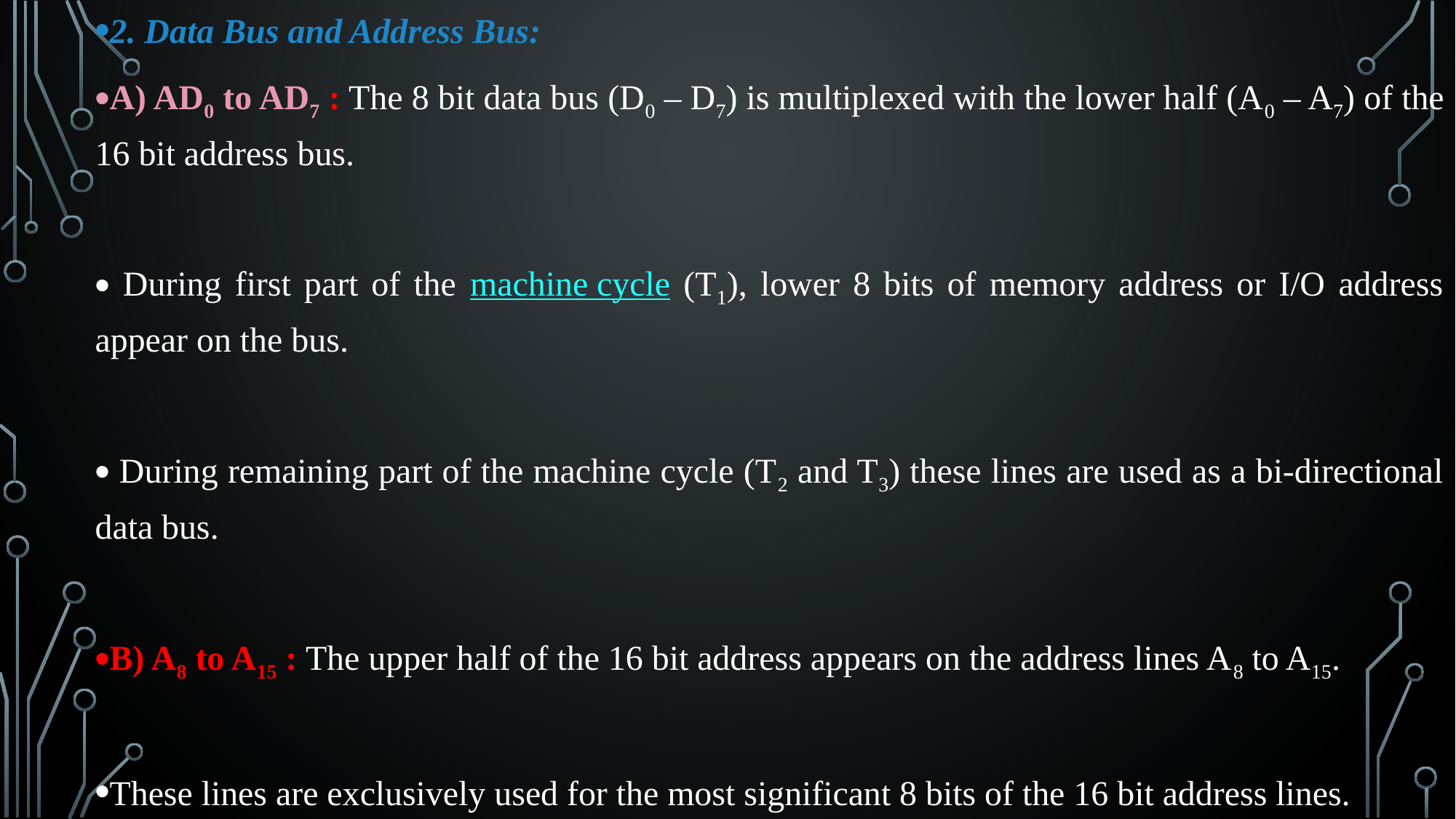

2. Data Bus and Address Bus:
A) AD0 to AD7 : The 8 bit data bus (D0 – D7) is multiplexed with the lower half (A0 – A7) of the 16 bit address bus.

 During first part of the machine cycle (T1), lower 8 bits of memory address or I/O address appear on the bus.

 During remaining part of the machine cycle (T2 and T3) these lines are used as a bi-directional data bus.

B) A8 to A15 : The upper half of the 16 bit address appears on the address lines A8 to A15.

These lines are exclusively used for the most significant 8 bits of the 16 bit address lines.